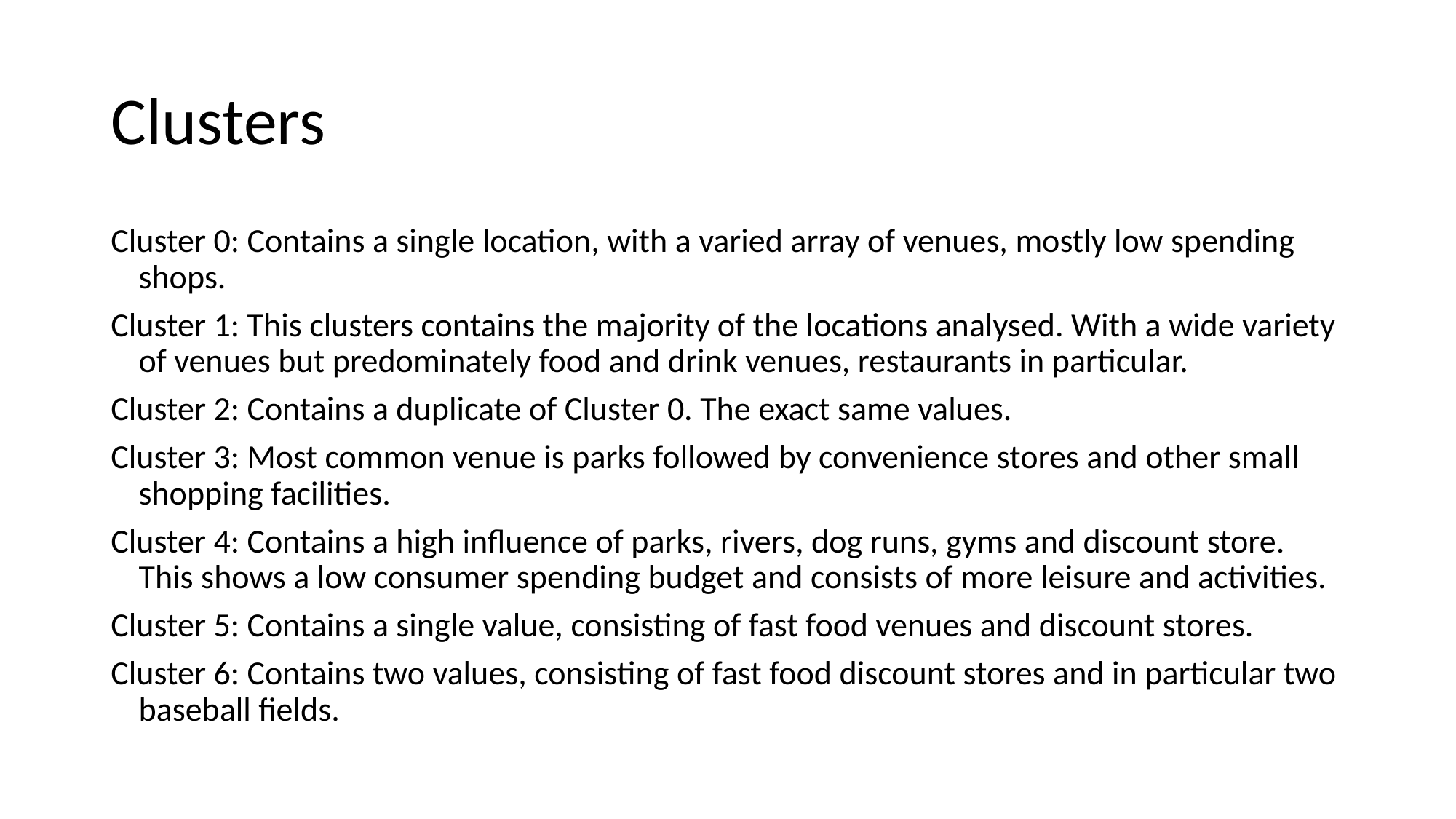

# Clusters
Cluster 0: Contains a single location, with a varied array of venues, mostly low spending shops.
Cluster 1: This clusters contains the majority of the locations analysed. With a wide variety of venues but predominately food and drink venues, restaurants in particular.
Cluster 2: Contains a duplicate of Cluster 0. The exact same values.
Cluster 3: Most common venue is parks followed by convenience stores and other small shopping facilities.
Cluster 4: Contains a high influence of parks, rivers, dog runs, gyms and discount store. This shows a low consumer spending budget and consists of more leisure and activities.
Cluster 5: Contains a single value, consisting of fast food venues and discount stores.
Cluster 6: Contains two values, consisting of fast food discount stores and in particular two baseball fields.